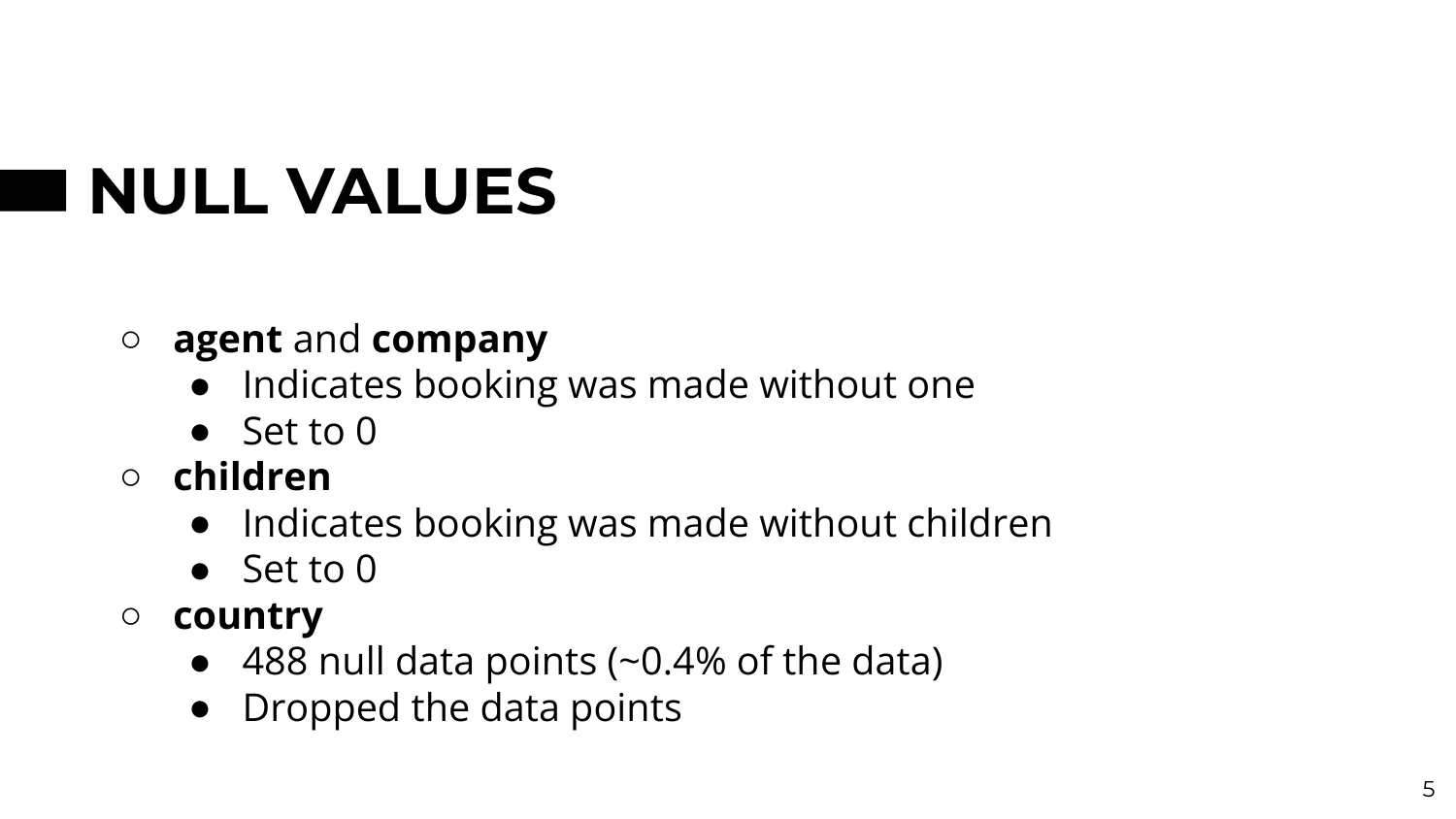

# NULL VALUES

agent and company
Indicates booking was made without one
Set to 0
children
Indicates booking was made without children
Set to 0
country
488 null data points (~0.4% of the data)
Dropped the data points
5